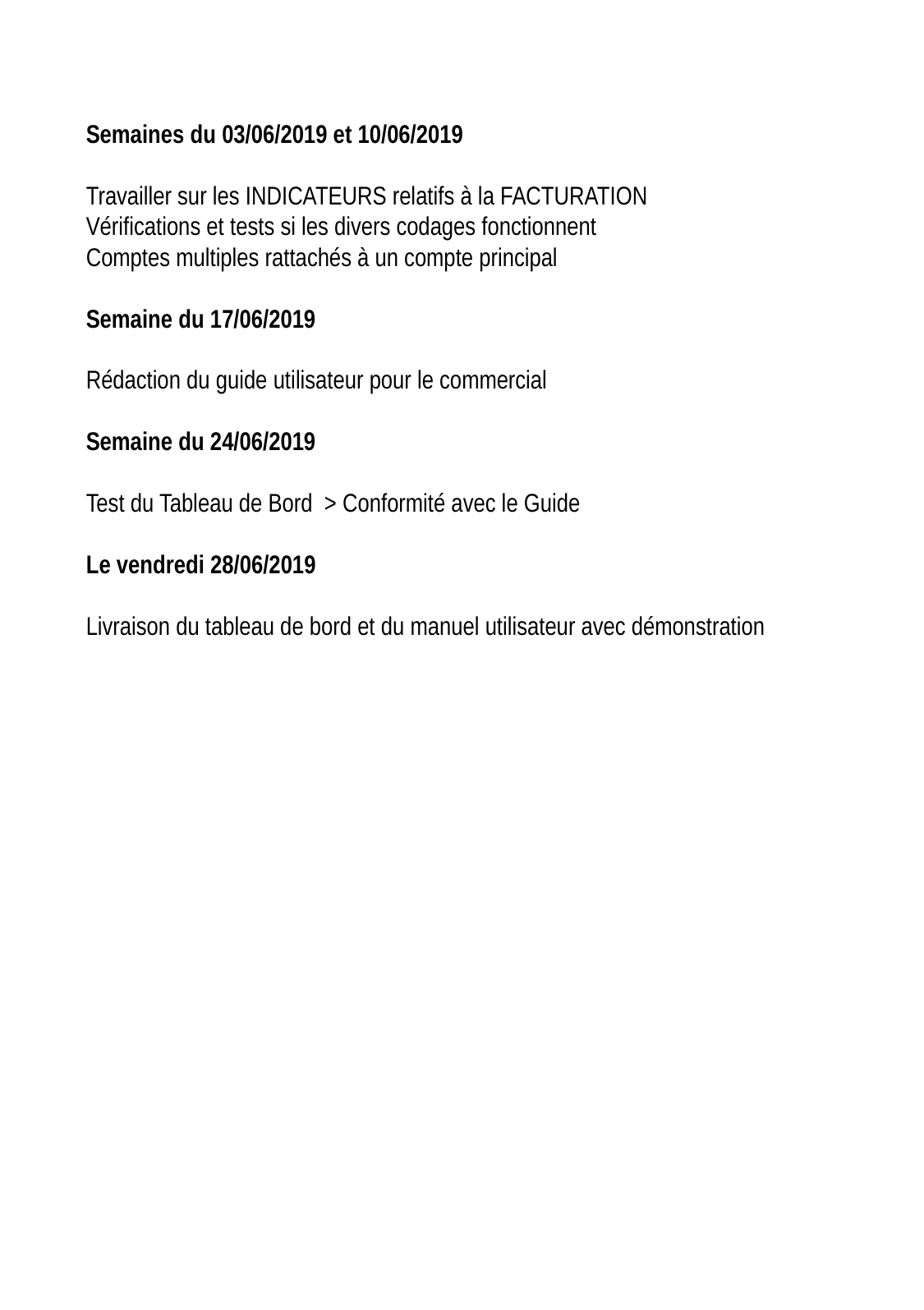

Semaines du 03/06/2019 et 10/06/2019

Travailler sur les INDICATEURS relatifs à la FACTURATION
Vérifications et tests si les divers codages fonctionnent
Comptes multiples rattachés à un compte principal

Semaine du 17/06/2019

Rédaction du guide utilisateur pour le commercial

Semaine du 24/06/2019

Test du Tableau de Bord  > Conformité avec le Guide

Le vendredi 28/06/2019

Livraison du tableau de bord et du manuel utilisateur avec démonstration